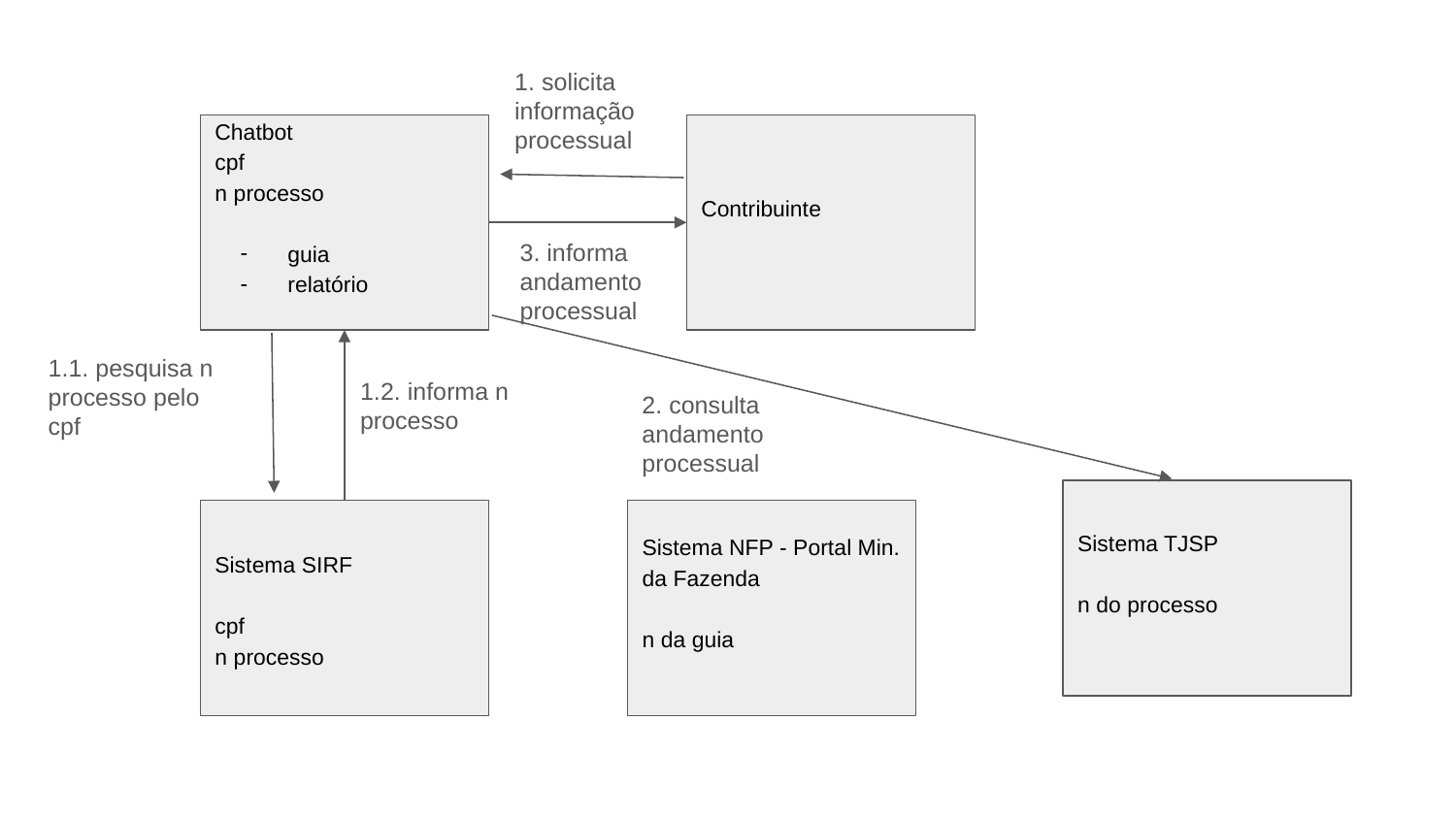

1. solicita informação processual
Chatbot
cpf
n processo

guia
relatório

Contribuinte

3. informa andamento processual
1.1. pesquisa n processo pelo cpf
1.2. informa n processo
2. consulta andamento processual
Sistema TJSP

n do processo

Sistema NFP - Portal Min. da Fazenda

n da guia

Sistema SIRF

cpf
n processo